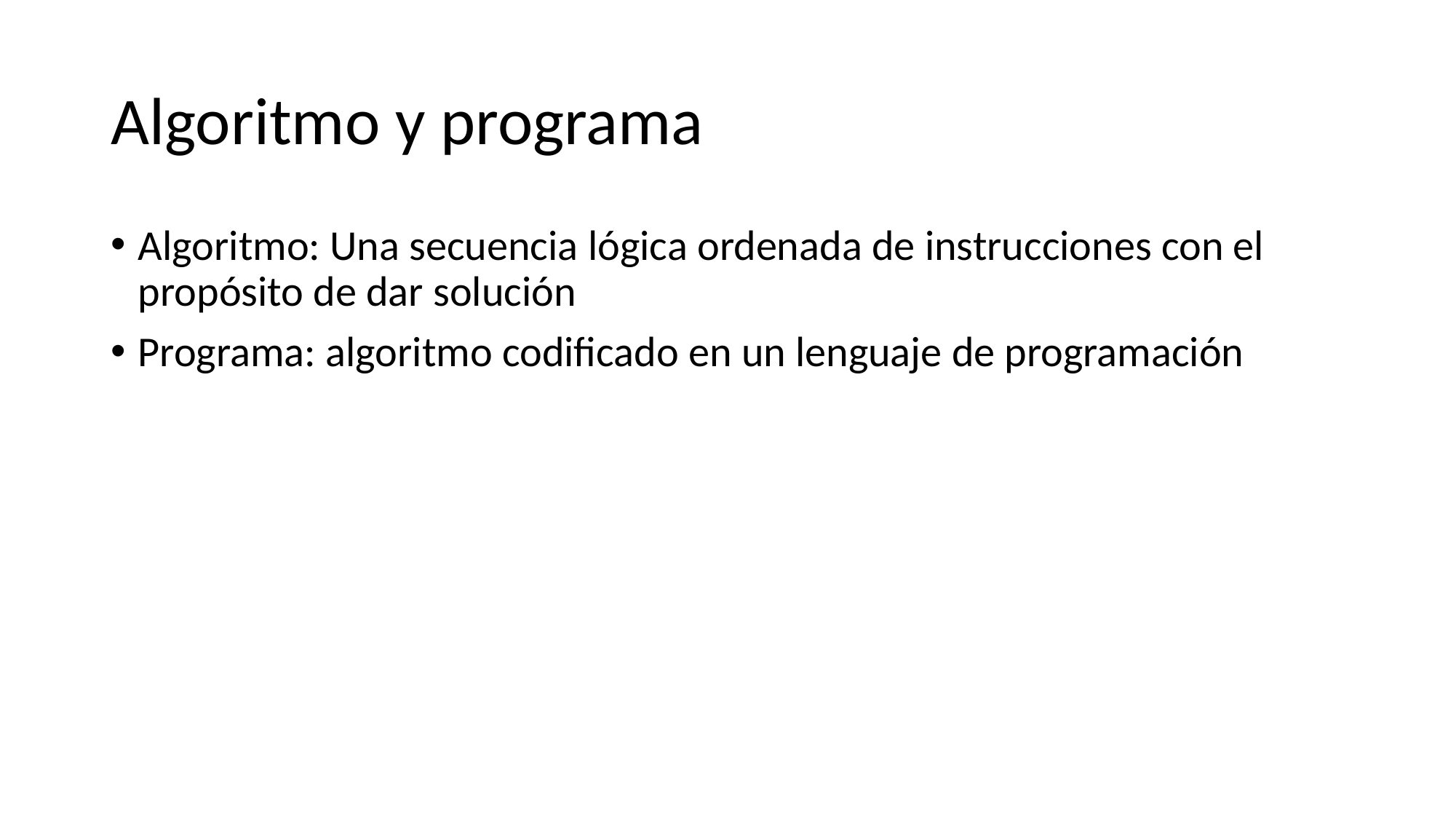

# Algoritmo y programa
Algoritmo: Una secuencia lógica ordenada de instrucciones con el propósito de dar solución
Programa: algoritmo codificado en un lenguaje de programación